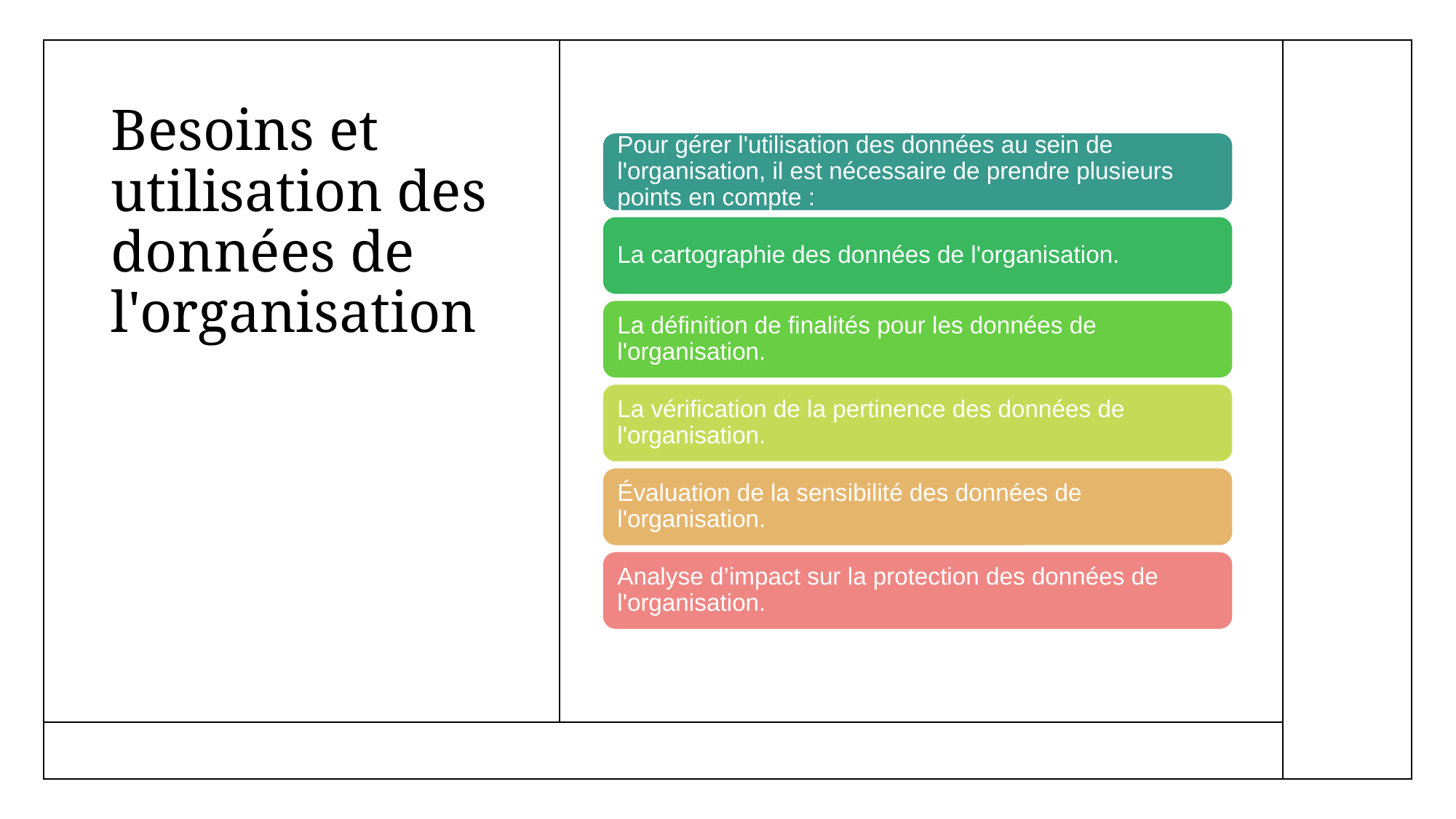

# Besoins et utilisation des données de l'organisation
Pour gérer l'utilisation des données au sein de l'organisation, il est nécessaire de prendre plusieurs points en compte :
La cartographie des données de l'organisation.
La définition de finalités pour les données de l'organisation.
La vérification de la pertinence des données de l'organisation.
Évaluation de la sensibilité des données de l'organisation.
Analyse d’impact sur la protection des données de l'organisation.